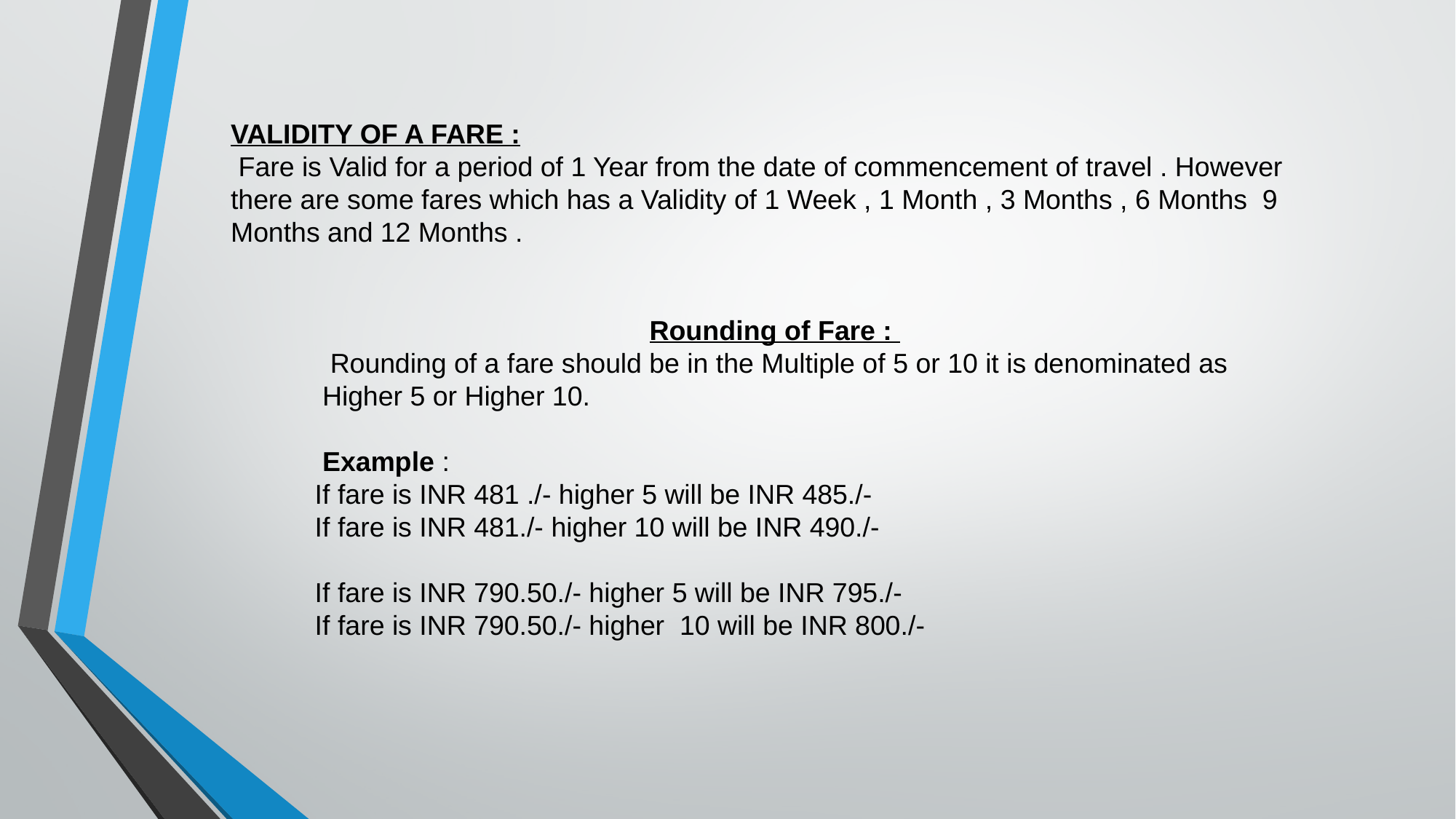

VALIDITY OF A FARE :
 Fare is Valid for a period of 1 Year from the date of commencement of travel . However there are some fares which has a Validity of 1 Week , 1 Month , 3 Months , 6 Months  9 Months and 12 Months .

    Rounding of Fare :
             Rounding of a fare should be in the Multiple of 5 or 10 it is denominated as
            Higher 5 or Higher 10.

            Example :
           If fare is INR 481 ./- higher 5 will be INR 485./-
           If fare is INR 481./- higher 10 will be INR 490./-

           If fare is INR 790.50./- higher 5 will be INR 795./-
           If fare is INR 790.50./- higher  10 will be INR 800./-